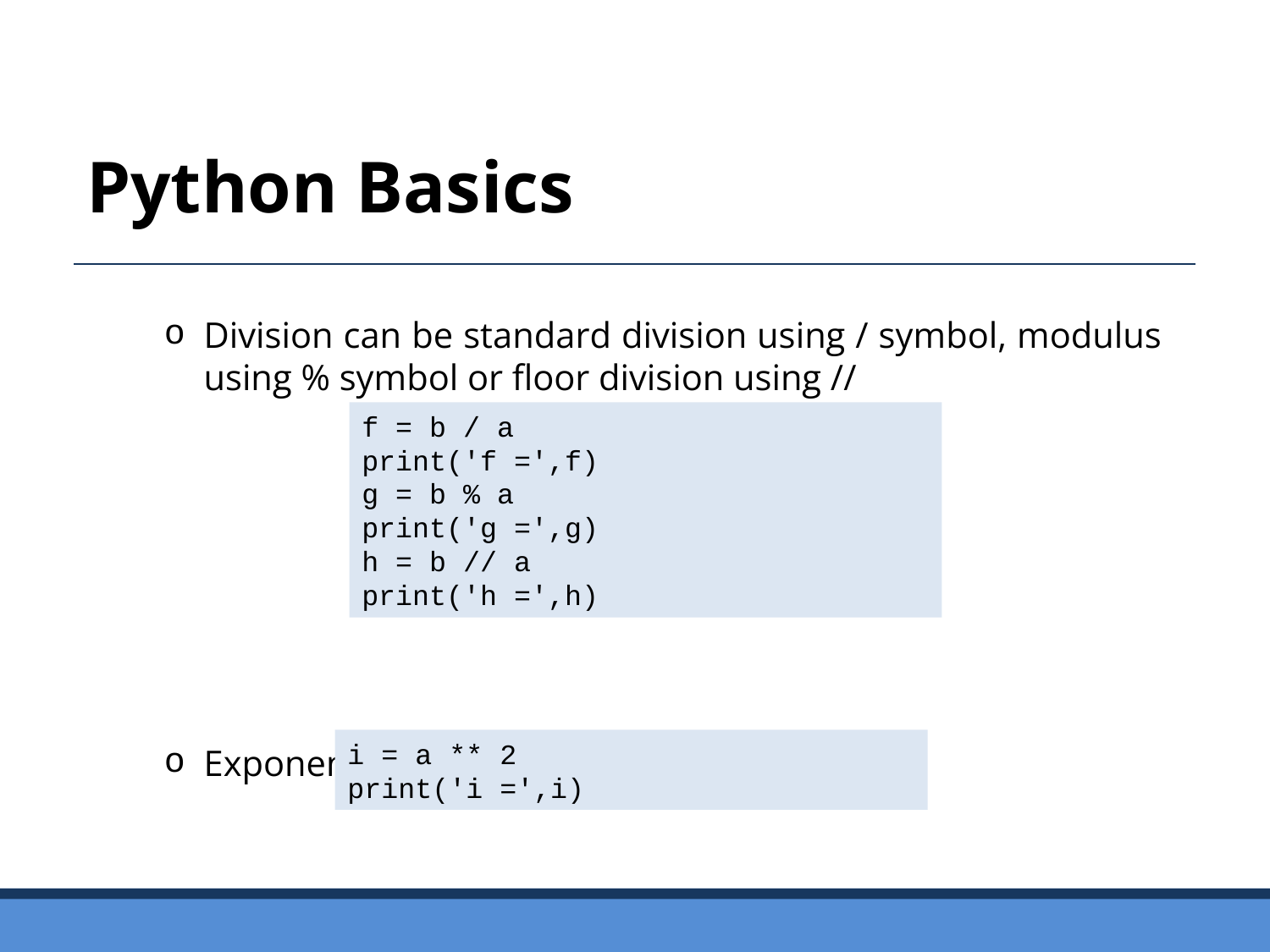

Python Basics
Division can be standard division using / symbol, modulus using % symbol or floor division using //

Exponent is done using ** symbol

f = b / a
print('f =',f)
g = b % a
print('g =',g)
h = b // a
print('h =',h)
i = a ** 2
print('i =',i)